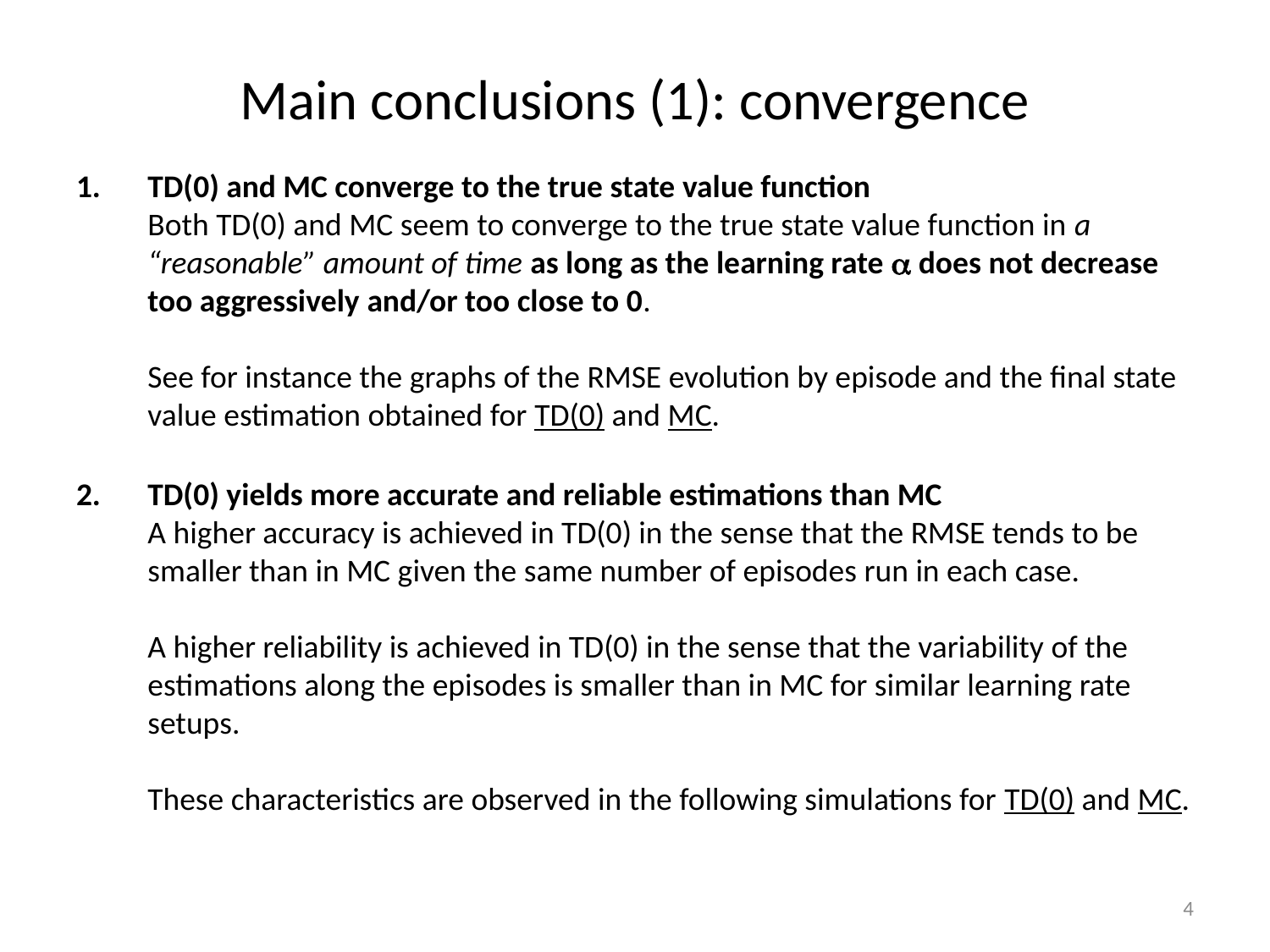

# Main conclusions (1): convergence
TD(0) and MC converge to the true state value function
Both TD(0) and MC seem to converge to the true state value function in a “reasonable” amount of time as long as the learning rate α does not decrease too aggressively and/or too close to 0.
See for instance the graphs of the RMSE evolution by episode and the final state value estimation obtained for TD(0) and MC.

TD(0) yields more accurate and reliable estimations than MC
A higher accuracy is achieved in TD(0) in the sense that the RMSE tends to be smaller than in MC given the same number of episodes run in each case.
A higher reliability is achieved in TD(0) in the sense that the variability of the estimations along the episodes is smaller than in MC for similar learning rate setups.
These characteristics are observed in the following simulations for TD(0) and MC.
4